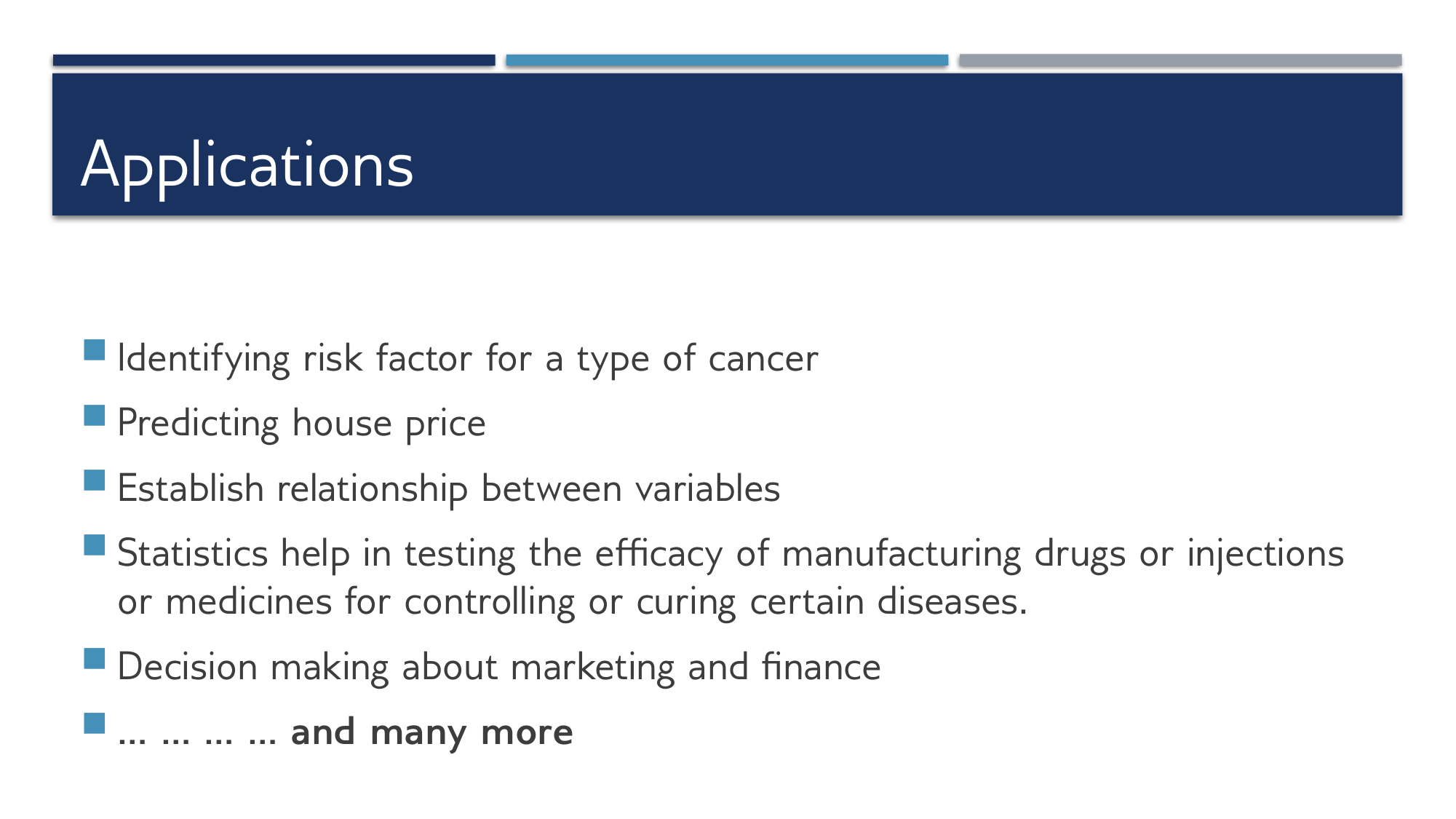

# Applications

Identifying risk factor for a type of cancer
Predicting house price
Establish relationship between variables
Statistics help in testing the efficacy of manufacturing drugs or injections or medicines for controlling or curing certain diseases.
Decision making about marketing and finance
… … … … and many more